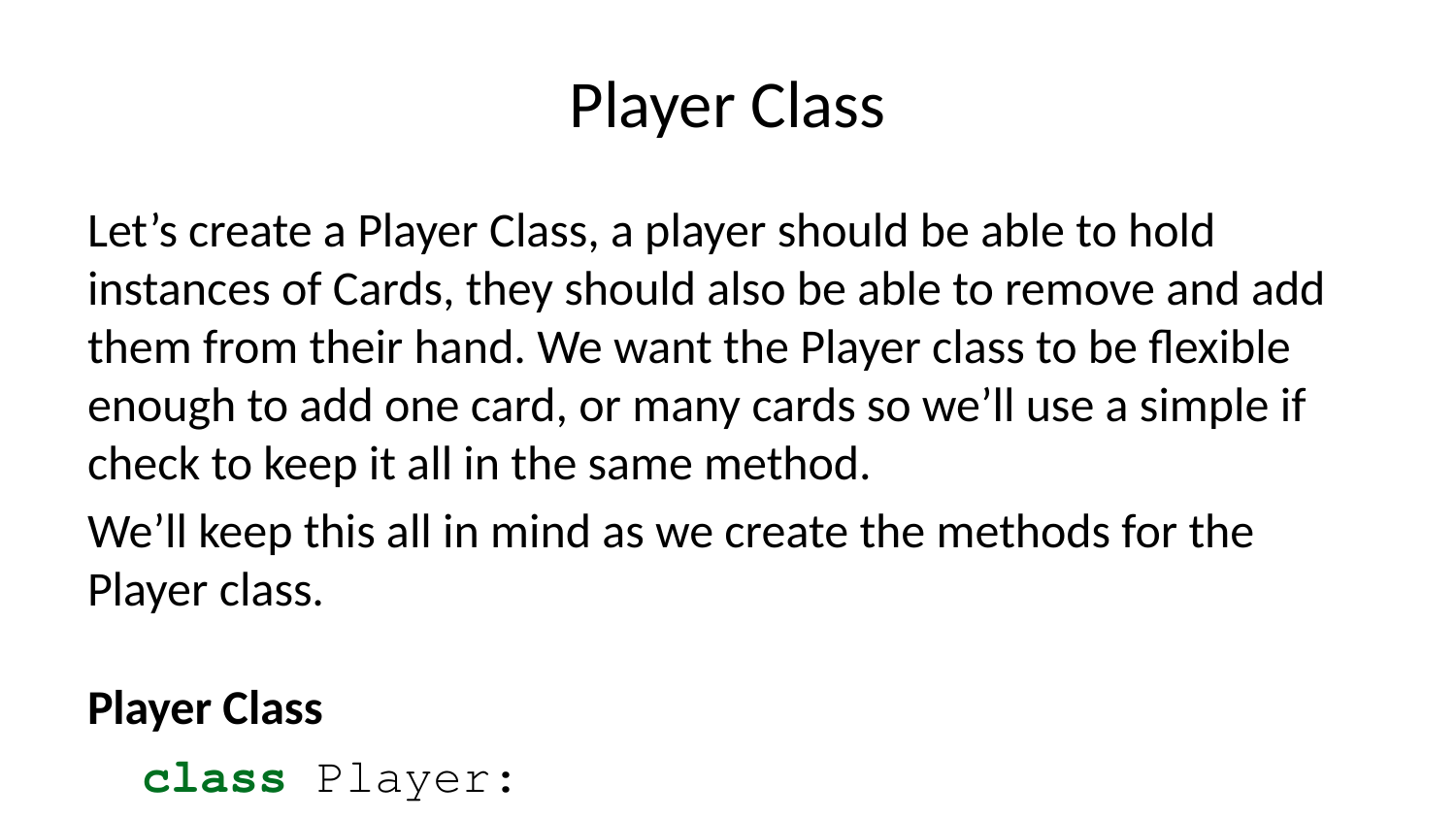

# Player Class
Let’s create a Player Class, a player should be able to hold instances of Cards, they should also be able to remove and add them from their hand. We want the Player class to be flexible enough to add one card, or many cards so we’ll use a simple if check to keep it all in the same method.
We’ll keep this all in mind as we create the methods for the Player class.
Player Class
class Player:
    def __init__(self,name):
        self.name = name
        # A new player has no cards
        self.all_cards = []
    def remove_one(self):
        # Note we remove one card from the list of all_cards
        # We state 0 to remove from the "top" of the deck
        # We'll imagine index -1 as the bottom of the deck
        return self.all_cards.pop(0)
    def add_cards(self,new_cards):
        if type(new_cards) == type([]):
            self.all_cards.extend(new_cards)
        else:
            self.all_cards.append(new_cards)
    def __str__(self):
        return f'Player {self.name} has {len(self.all_cards)} cards.'
jose = Player("Jose")
jose
<__main__.Player at 0x1dfaff8b940>
print(jose)
Player Jose has 0 cards.
two_hearts
<__main__.Card at 0x1dfaff6b898>
jose.add_cards(two_hearts)
print(jose)
Player Jose has 1 cards.
jose.add_cards([two_hearts,two_hearts,two_hearts])
print(jose)
Player Jose has 4 cards.
War Game Logic
player_one = Player("One")
player_two = Player("Two")
Setup New Game
new_deck = Deck()
new_deck.shuffle()
Split the Deck between players
len(new_deck.all_cards)/2
26.0
for x in range(26):
    player_one.add_cards(new_deck.deal_one())
    player_two.add_cards(new_deck.deal_one())
len(new_deck.all_cards)
0
len(player_one.all_cards)
26
len(player_two.all_cards)
26
Play the Game
import pdb
game_on = True
round_num = 0
while game_on:
    round_num += 1
    print(f"Round {round_num}")
    # Check to see if a player is out of cards:
    if len(player_one.all_cards) == 0:
        print("Player One out of cards! Game Over")
        print("Player Two Wins!")
        game_on = False
        break
    if len(player_two.all_cards) == 0:
        print("Player Two out of cards! Game Over")
        print("Player One Wins!")
        game_on = False
        break
    # Otherwise, the game is still on!
    # Start a new round and reset current cards "on the table"
    player_one_cards = []
    player_one_cards.append(player_one.remove_one())
    player_two_cards = []
    player_two_cards.append(player_two.remove_one())
    at_war = True
    while at_war:
        if player_one_cards[-1].value > player_two_cards[-1].value:
            # Player One gets the cards
            player_one.add_cards(player_one_cards)
            player_one.add_cards(player_two_cards)
            # No Longer at "war" , time for next round
            at_war = False
        # Player Two Has higher Card
        elif player_one_cards[-1].value < player_two_cards[-1].value:
            # Player Two gets the cards
            player_two.add_cards(player_one_cards)
            player_two.add_cards(player_two_cards)
            # No Longer at "war" , time for next round
            at_war = False
        else:
            print('WAR!')
            # This occurs when the cards are equal.
            # We'll grab another card each and continue the current war.
            # First check to see if player has enough cards
            # Check to see if a player is out of cards:
            if len(player_one.all_cards) < 5:
                print("Player One unable to play war! Game Over at War")
                print("Player Two Wins! Player One Loses!")
                game_on = False
                break
            elif len(player_two.all_cards) < 5:
                print("Player Two unable to play war! Game Over at War")
                print("Player One Wins! Player One Loses!")
                game_on = False
                break
            # Otherwise, we're still at war, so we'll add the next cards
            else:
                for num in range(5):
                    player_one_cards.append(player_one.remove_one())
                    player_two_cards.append(player_two.remove_one())
Round 1
Round 2
Round 3
Round 4
Round 5
Round 6
Round 7
Round 8
Round 9
Round 10
Round 11
Round 12
Round 13
Round 14
Round 15
Round 16
Round 17
Round 18
Round 19
Round 20
Round 21
Round 22
Round 23
Round 24
Round 25
Round 26
Round 27
Player One out of cards! Game Over
Game Setup in One Cell
player_one = Player("One")
player_two = Player("Two")
new_deck = Deck()
new_deck.shuffle()
for x in range(26):
    player_one.add_cards(new_deck.deal_one())
    player_two.add_cards(new_deck.deal_one())
game_on = True
round_num = 0
while game_on:
    round_num += 1
    print(f"Round {round_num}")
    # Check to see if a player is out of cards:
    if len(player_one.all_cards) == 0:
        print("Player One out of cards! Game Over")
        print("Player Two Wins!")
        game_on = False
        break
    if len(player_two.all_cards) == 0:
        print("Player Two out of cards! Game Over")
        print("Player One Wins!")
        game_on = False
        break
    # Otherwise, the game is still on!
    # Start a new round and reset current cards "on the table"
    player_one_cards = []
    player_one_cards.append(player_one.remove_one())
    player_two_cards = []
    player_two_cards.append(player_two.remove_one())
    at_war = True
    while at_war:
        if player_one_cards[-1].value > player_two_cards[-1].value:
            # Player One gets the cards
            player_one.add_cards(player_one_cards)
            player_one.add_cards(player_two_cards)
            # No Longer at "war" , time for next round
            at_war = False
        # Player Two Has higher Card
        elif player_one_cards[-1].value < player_two_cards[-1].value:
            # Player Two gets the cards
            player_two.add_cards(player_one_cards)
            player_two.add_cards(player_two_cards)
            # No Longer at "war" , time for next round
            at_war = False
        else:
            print('WAR!')
            # This occurs when the cards are equal.
            # We'll grab another card each and continue the current war.
            # First check to see if player has enough cards
            # Check to see if a player is out of cards:
            if len(player_one.all_cards) < 5:
                print("Player One unable to play war! Game Over at War")
                print("Player Two Wins! Player One Loses!")
                game_on = False
                break
            elif len(player_two.all_cards) < 5:
                print("Player Two unable to play war! Game Over at War")
                print("Player One Wins! Player One Loses!")
                game_on = False
                break
            # Otherwise, we're still at war, so we'll add the next cards
            else:
                for num in range(5):
                    player_one_cards.append(player_one.remove_one())
                    player_two_cards.append(player_two.remove_one())
Round 1
Round 2
WAR!
Round 3
WAR!
WAR!
Round 4
WAR!
Round 5
Round 6
Round 7
Round 8
Round 9
Round 10
Round 11
Round 12
Round 13
WAR!
Round 14
Round 15
WAR!
Round 16
Round 17
Round 18
Round 19
Round 20
Round 21
Round 22
Round 23
Round 24
Round 25
Round 26
Round 27
Round 28
Round 29
WAR!
Round 30
Round 31
Round 32
WAR!
Round 33
Round 34
Round 35
Round 36
Round 37
Round 38
Round 39
Round 40
Round 41
Round 42
WAR!
WAR!
Round 43
Round 44
Round 45
Round 46
Round 47
Round 48
Round 49
Round 50
Round 51
Round 52
Round 53
Round 54
Round 55
Round 56
Round 57
Round 58
Round 59
Round 60
Round 61
Round 62
Round 63
Round 64
Round 65
Round 66
Round 67
Round 68
Round 69
Round 70
Round 71
Round 72
Round 73
Round 74
Round 75
Round 76
Round 77
Round 78
Round 79
Round 80
Round 81
Round 82
Round 83
Round 84
Round 85
Round 86
Round 87
Round 88
Round 89
Round 90
Round 91
Round 92
Round 93
Round 94
Round 95
Round 96
Round 97
Round 98
Round 99
Round 100
Round 101
Round 102
Round 103
Round 104
Round 105
Round 106
Round 107
Round 108
WAR!
Round 109
Round 110
Round 111
Round 112
Round 113
Round 114
Round 115
Round 116
Round 117
Round 118
Round 119
Round 120
Round 121
Round 122
Round 123
Round 124
Round 125
Round 126
Round 127
Round 128
Round 129
Round 130
Round 131
Round 132
Round 133
Round 134
WAR!
Round 135
Round 136
WAR!
Round 137
WAR!
Round 138
Round 139
Round 140
Round 141
Round 142
Round 143
Round 144
Round 145
Round 146
Round 147
Round 148
Round 149
Round 150
Round 151
Round 152
Round 153
Round 154
Round 155
Round 156
Round 157
Round 158
Round 159
Round 160
Round 161
Round 162
Round 163
Round 164
Round 165
Round 166
Round 167
Round 168
Round 169
Round 170
Round 171
Round 172
Round 173
Round 174
Round 175
Round 176
Round 177
Round 178
Round 179
Round 180
Round 181
Round 182
Round 183
Round 184
Round 185
Round 186
Round 187
Round 188
Round 189
Round 190
Round 191
Round 192
Round 193
Round 194
Round 195
Round 196
Round 197
Round 198
Round 199
Round 200
Round 201
Round 202
Round 203
Round 204
Round 205
Round 206
Round 207
Round 208
Round 209
Round 210
Round 211
Round 212
Round 213
Round 214
Round 215
Round 216
Round 217
Round 218
Round 219
Round 220
Round 221
Round 222
Round 223
WAR!
Round 224
Round 225
Round 226
Round 227
Round 228
Round 229
Round 230
Round 231
Round 232
Round 233
Round 234
Round 235
Round 236
Round 237
Round 238
Round 239
Round 240
Round 241
Round 242
Round 243
Round 244
Round 245
Round 246
Round 247
Round 248
Round 249
Round 250
Round 251
Round 252
Round 253
Round 254
Round 255
Round 256
Round 257
WAR!
Round 258
Round 259
Round 260
Round 261
Round 262
Round 263
Round 264
Round 265
Round 266
Round 267
Round 268
Round 269
Round 270
Round 271
Round 272
Round 273
Round 274
Round 275
Round 276
Round 277
Round 278
Round 279
Round 280
Round 281
Round 282
Round 283
Round 284
Round 285
Round 286
Round 287
Round 288
Round 289
Round 290
Round 291
Round 292
Round 293
Round 294
Round 295
Round 296
Round 297
Round 298
Round 299
Round 300
Round 301
Round 302
Round 303
Round 304
Round 305
Round 306
Round 307
WAR!
Round 308
Round 309
Round 310
Round 311
Round 312
Round 313
Round 314
Round 315
WAR!
Round 316
Round 317
Round 318
Round 319
Round 320
Round 321
Round 322
Round 323
Round 324
Round 325
Round 326
Round 327
Round 328
Round 329
Round 330
Round 331
Round 332
Round 333
Round 334
Round 335
Round 336
Round 337
Round 338
Round 339
Round 340
Round 341
Round 342
Round 343
Round 344
Round 345
Round 346
Round 347
Round 348
Round 349
WAR!
Round 350
WAR!
Player Two unable to play war! Game Over at War
Player One Wins! Player One Loses!
len(player_one.all_cards)
27
len(player_two.all_cards)
25
print(player_one_cards[-1])
Ace of Diamonds
print(player_two_cards[-1])
Four of Hearts
Great Work!
Other links that may interest you: * https://www.reddit.com/r/learnpython/comments/7ay83p/war_card_game/ * https://codereview.stackexchange.com/questions/131174/war-card-game-using-classes * https://gist.github.com/damianesteban/6896120 * https://lethain.com/war-card-game-in-python/ * https://hectorpefo.github.io/2017-09-13-Card-Wars/ * https://www.wimpyprogrammer.com/the-statistics-of-war-the-card-game